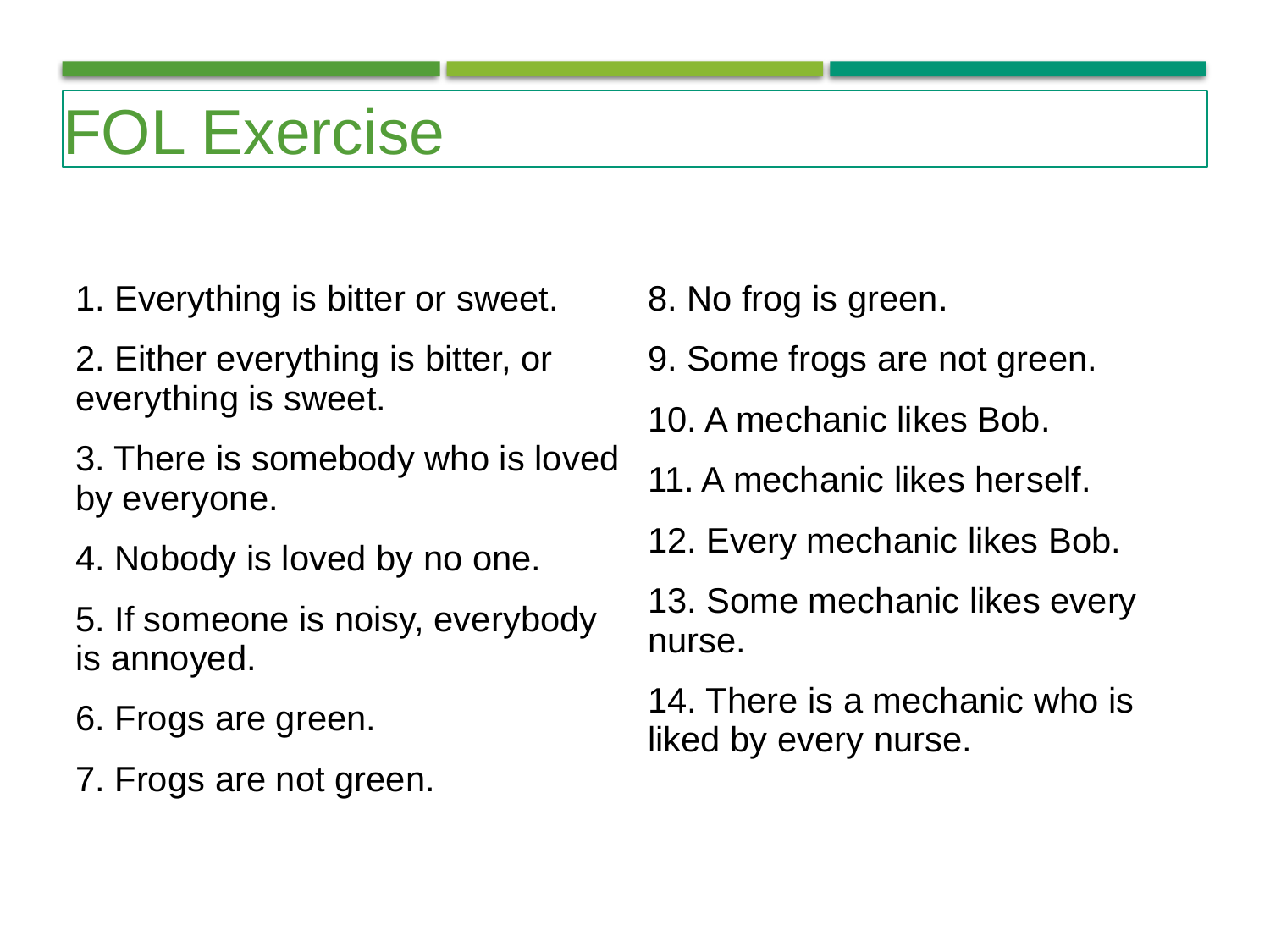

FOL Exercise
| 1. Everything is bitter or sweet. 2. Either everything is bitter, or everything is sweet. 3. There is somebody who is loved by everyone. 4. Nobody is loved by no one. 5. If someone is noisy, everybody is annoyed. 6. Frogs are green. 7. Frogs are not green. | 8. No frog is green. 9. Some frogs are not green. 10. A mechanic likes Bob. 11. A mechanic likes herself. 12. Every mechanic likes Bob. 13. Some mechanic likes every nurse. 14. There is a mechanic who is liked by every nurse. |
| --- | --- |